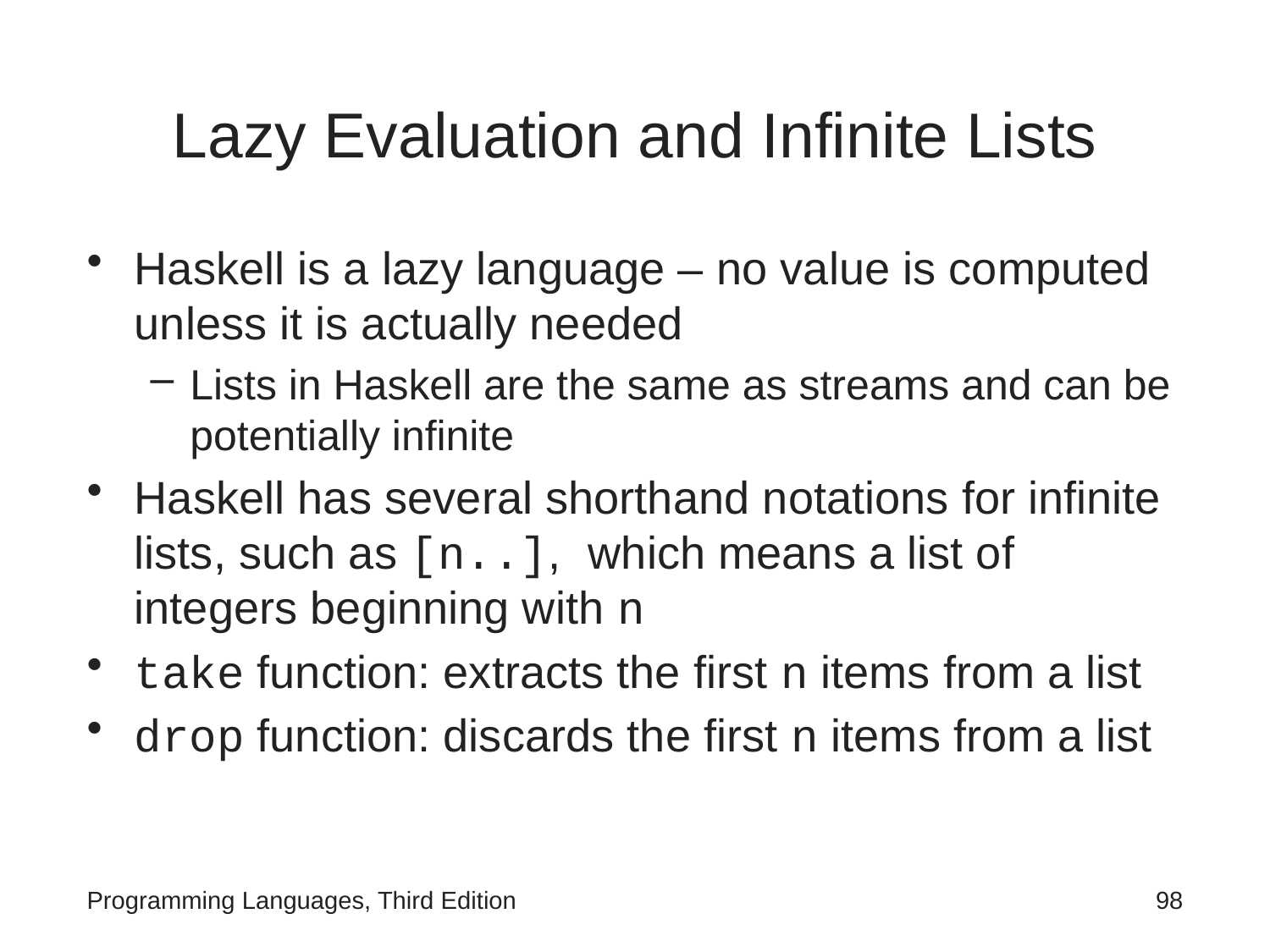

# Lazy Evaluation and Infinite Lists
Haskell is a lazy language – no value is computed unless it is actually needed
Lists in Haskell are the same as streams and can be potentially infinite
Haskell has several shorthand notations for infinite lists, such as [n..], which means a list of integers beginning with n
take function: extracts the first n items from a list
drop function: discards the first n items from a list
Programming Languages, Third Edition
98